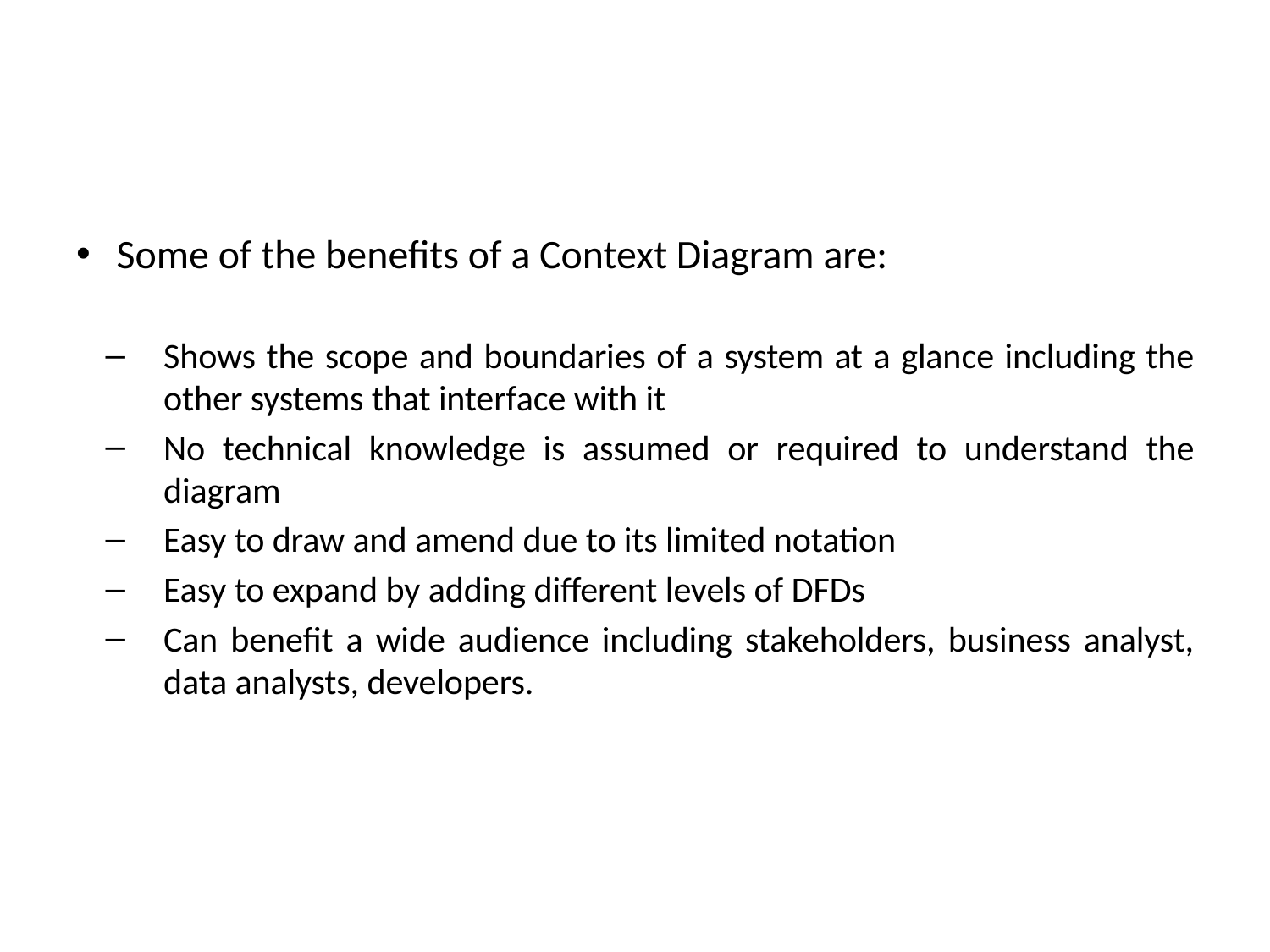

#
Some of the benefits of a Context Diagram are:
Shows the scope and boundaries of a system at a glance including the other systems that interface with it
No technical knowledge is assumed or required to understand the diagram
Easy to draw and amend due to its limited notation
Easy to expand by adding different levels of DFDs
Can benefit a wide audience including stakeholders, business analyst, data analysts, developers.